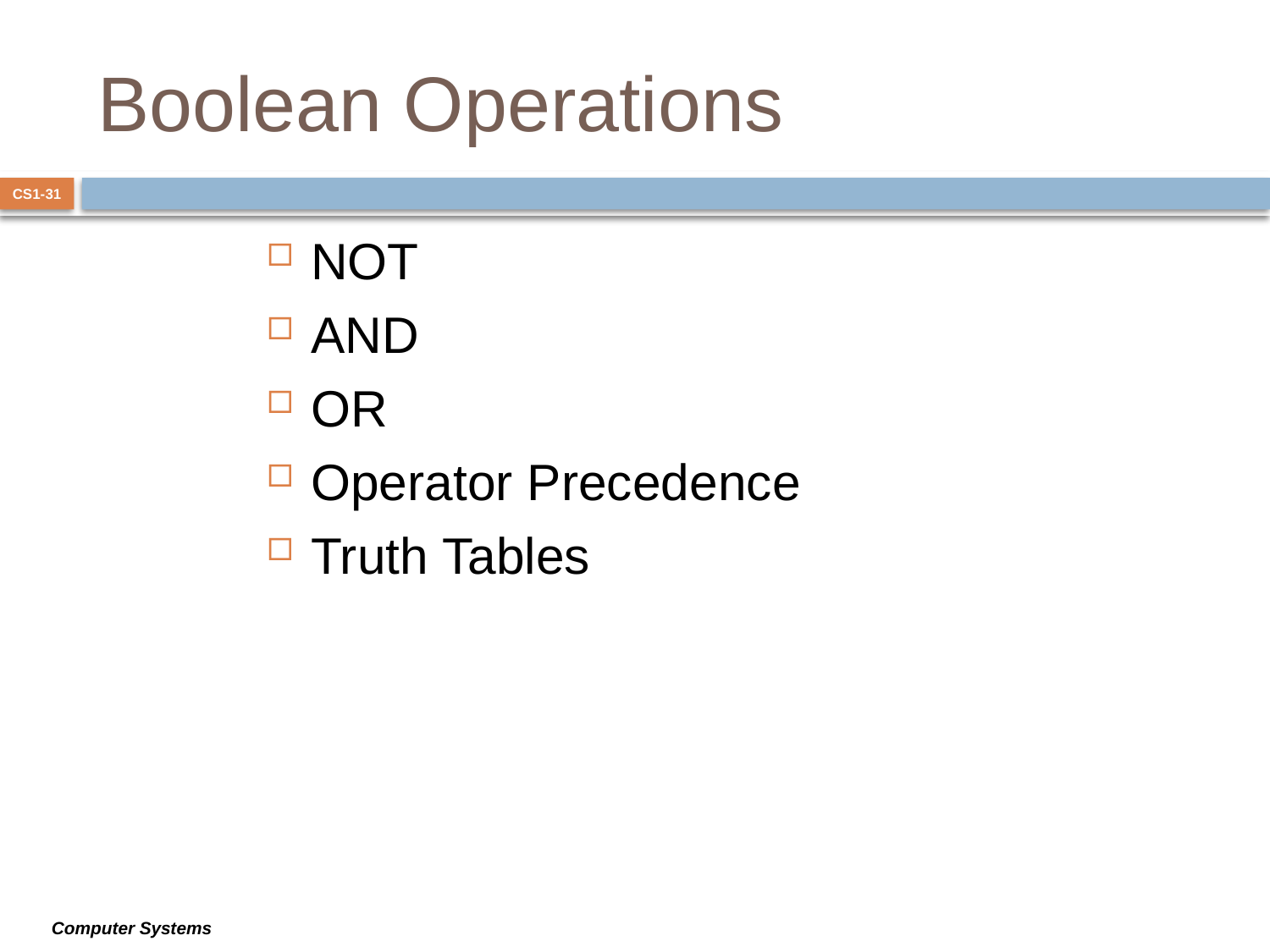

# Boolean Operations
CS1-31
NOT
AND
OR
Operator Precedence
Truth Tables